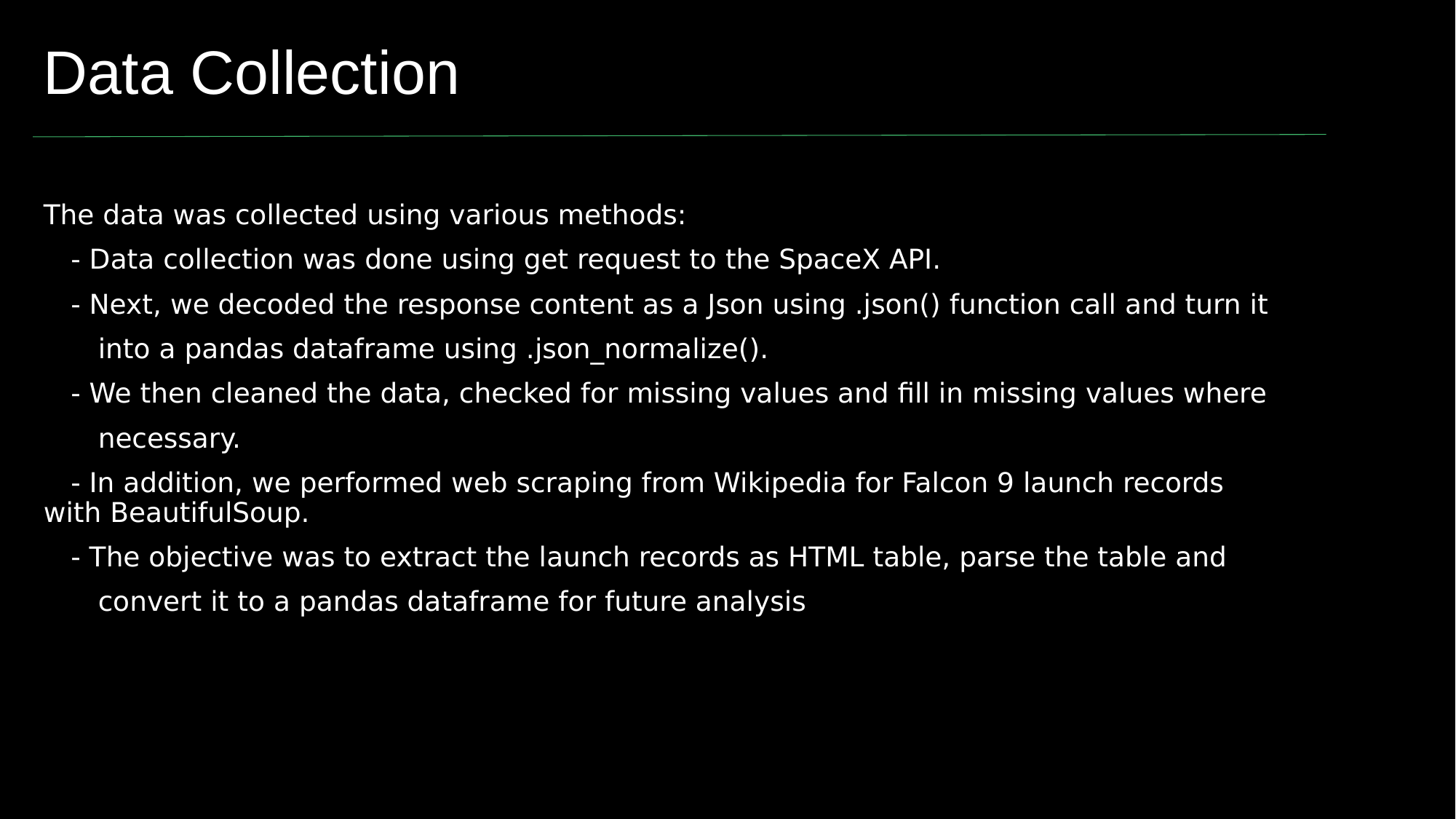

# Data Collection
The data was collected using various methods:
 - Data collection was done using get request to the SpaceX API.
 - Next, we decoded the response content as a Json using .json() function call and turn it
  into a pandas dataframe using .json_normalize().
 - We then cleaned the data, checked for missing values and fill in missing values where
  necessary.
 - In addition, we performed web scraping from Wikipedia for Falcon 9 launch records   with BeautifulSoup.
 - The objective was to extract the launch records as HTML table, parse the table and
  convert it to a pandas dataframe for future analysis